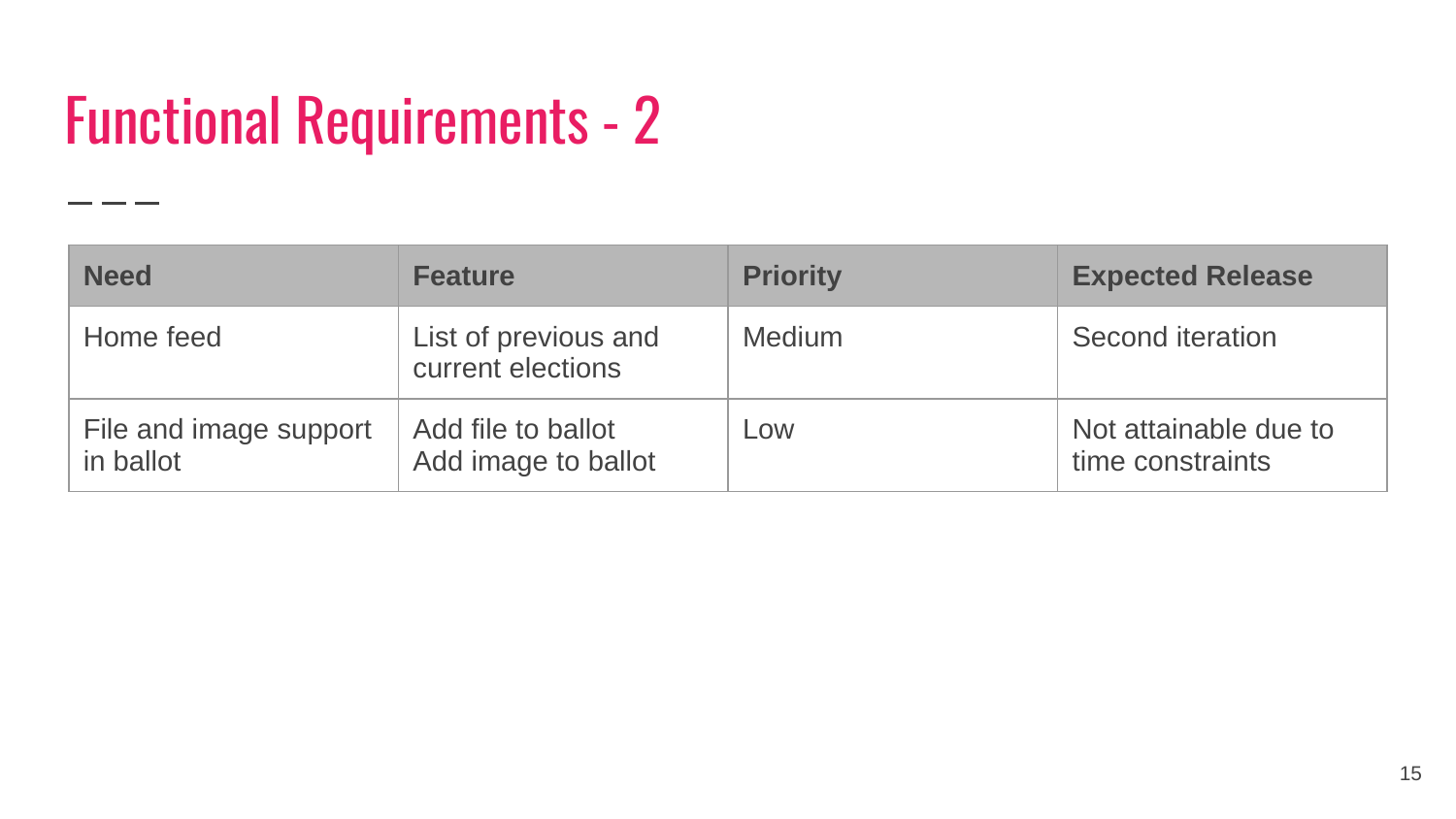

# Functional Requirements - 2
| Need | Feature | Priority | Expected Release |
| --- | --- | --- | --- |
| Home feed | List of previous and current elections | Medium | Second iteration |
| File and image support in ballot | Add file to ballot Add image to ballot | Low | Not attainable due to time constraints |
15